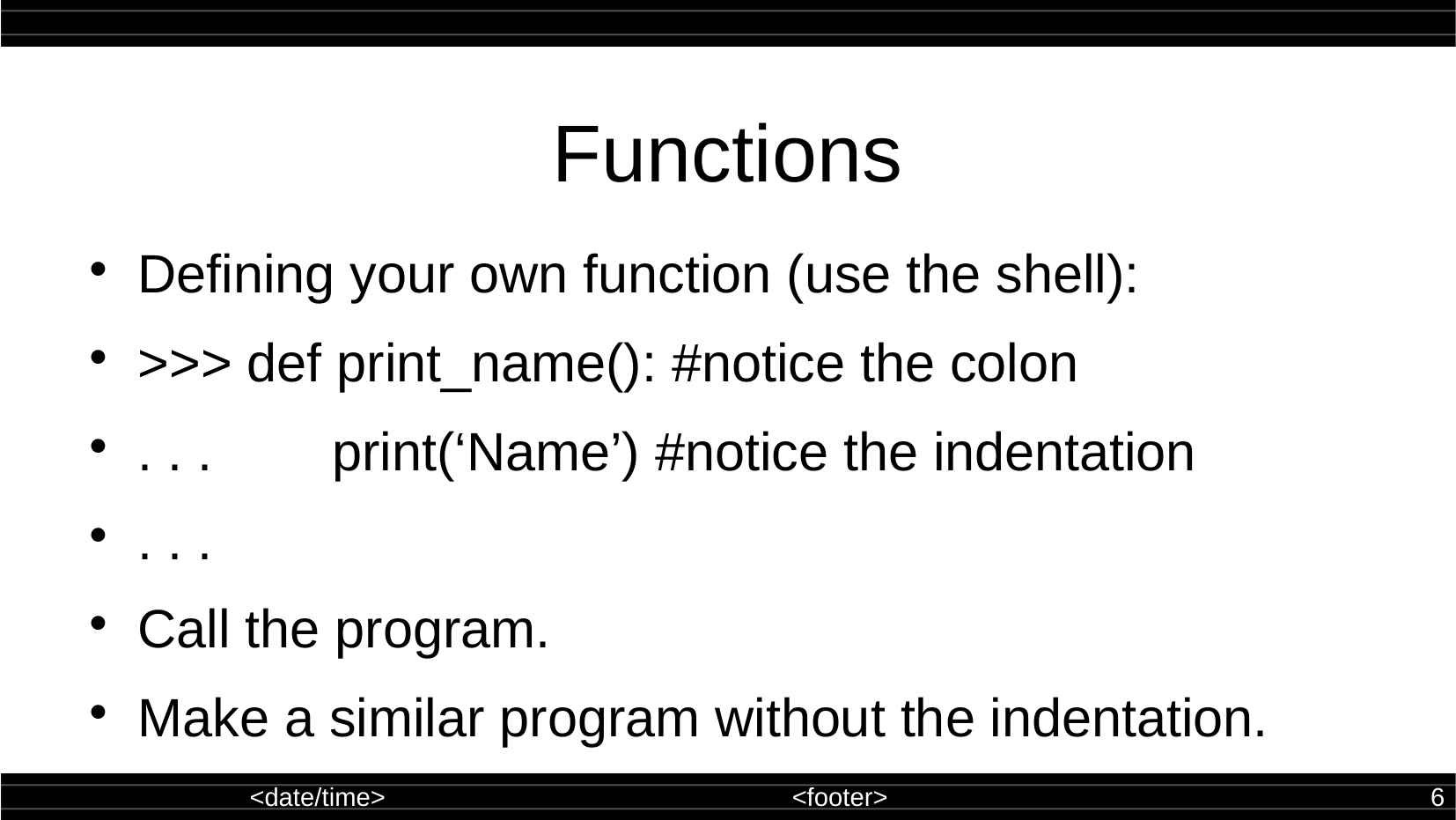

Functions
Defining your own function (use the shell):
>>> def print_name(): #notice the colon
. . .        print(‘Name’) #notice the indentation
. . .
Call the program.
Make a similar program without the indentation.